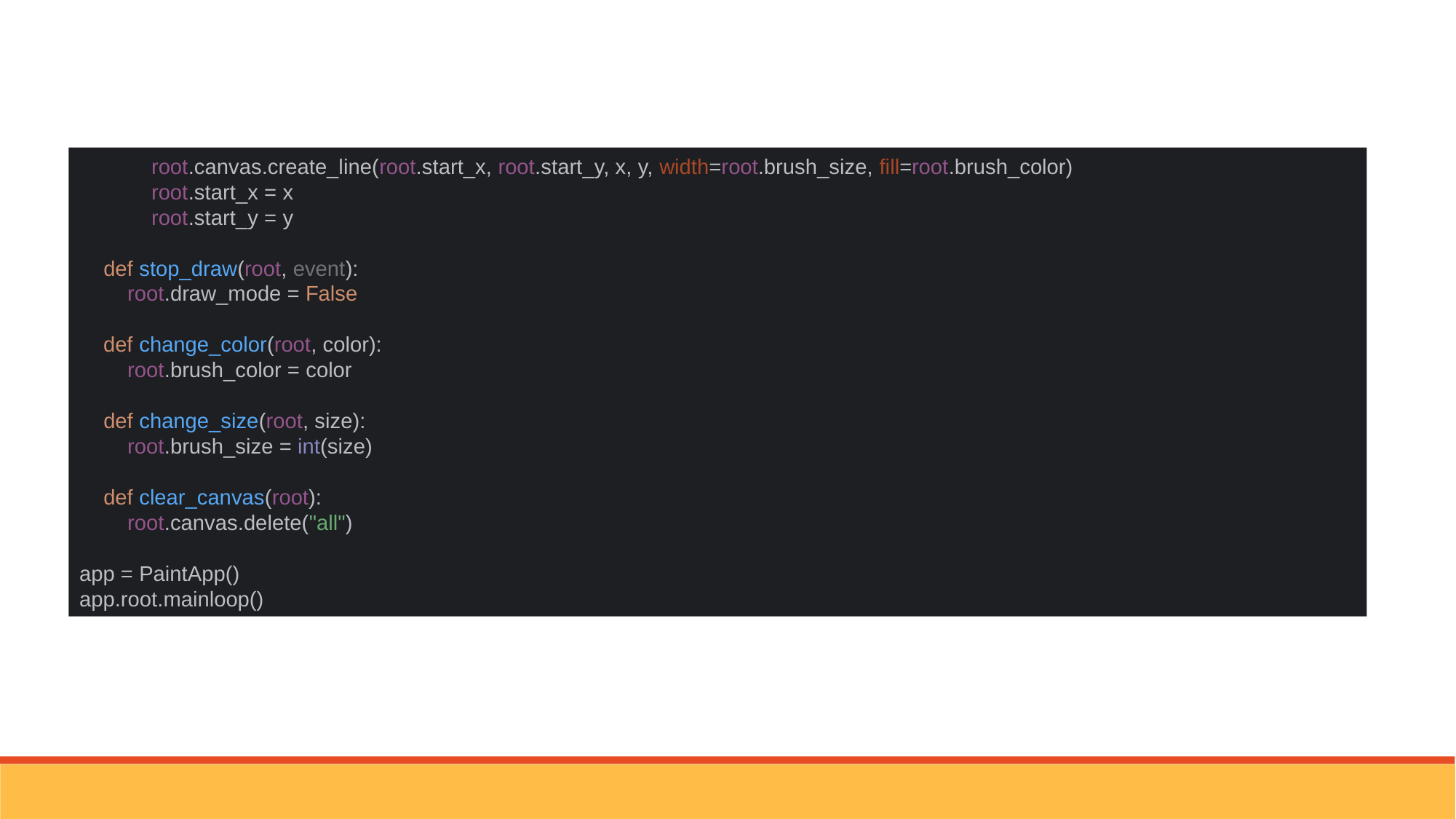

root.canvas.create_line(root.start_x, root.start_y, x, y, width=root.brush_size, fill=root.brush_color)
            root.start_x = x
            root.start_y = y
    def stop_draw(root, event):
        root.draw_mode = False
    def change_color(root, color):
        root.brush_color = color
    def change_size(root, size):
        root.brush_size = int(size)
    def clear_canvas(root):
        root.canvas.delete("all")
app = PaintApp()
app.root.mainloop()